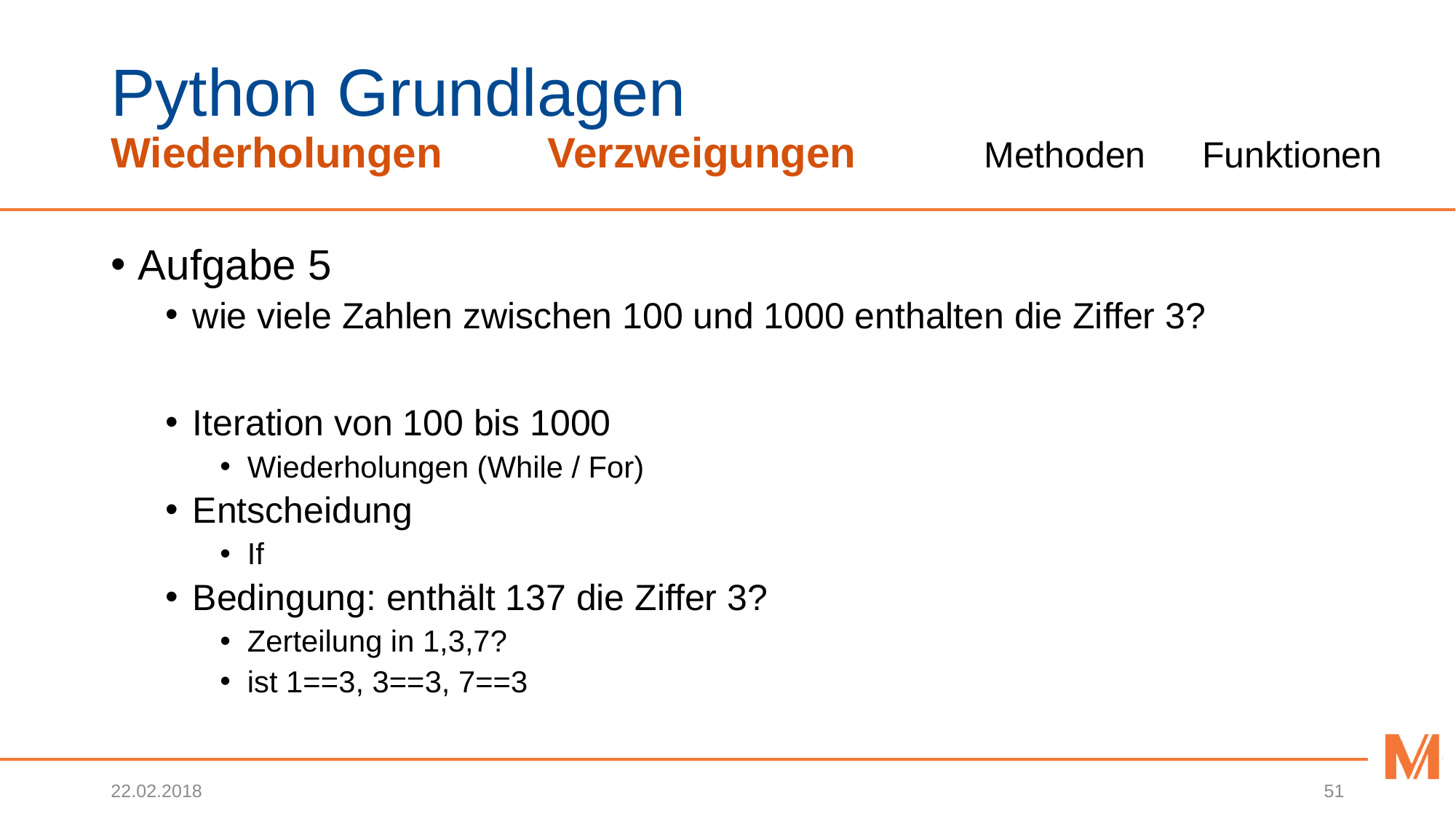

# Python Grundlagen Wiederholungen	Verzweigungen  	Methoden	Funktionen
Aufgabe 5
wie viele Zahlen zwischen 100 und 1000 enthalten die Ziffer 3?

Iteration von 100 bis 1000
Wiederholungen (While / For)
Entscheidung
If
Bedingung: enthält 137 die Ziffer 3?
Zerteilung in 1,3,7?
ist 1==3, 3==3, 7==3

22.02.2018

51